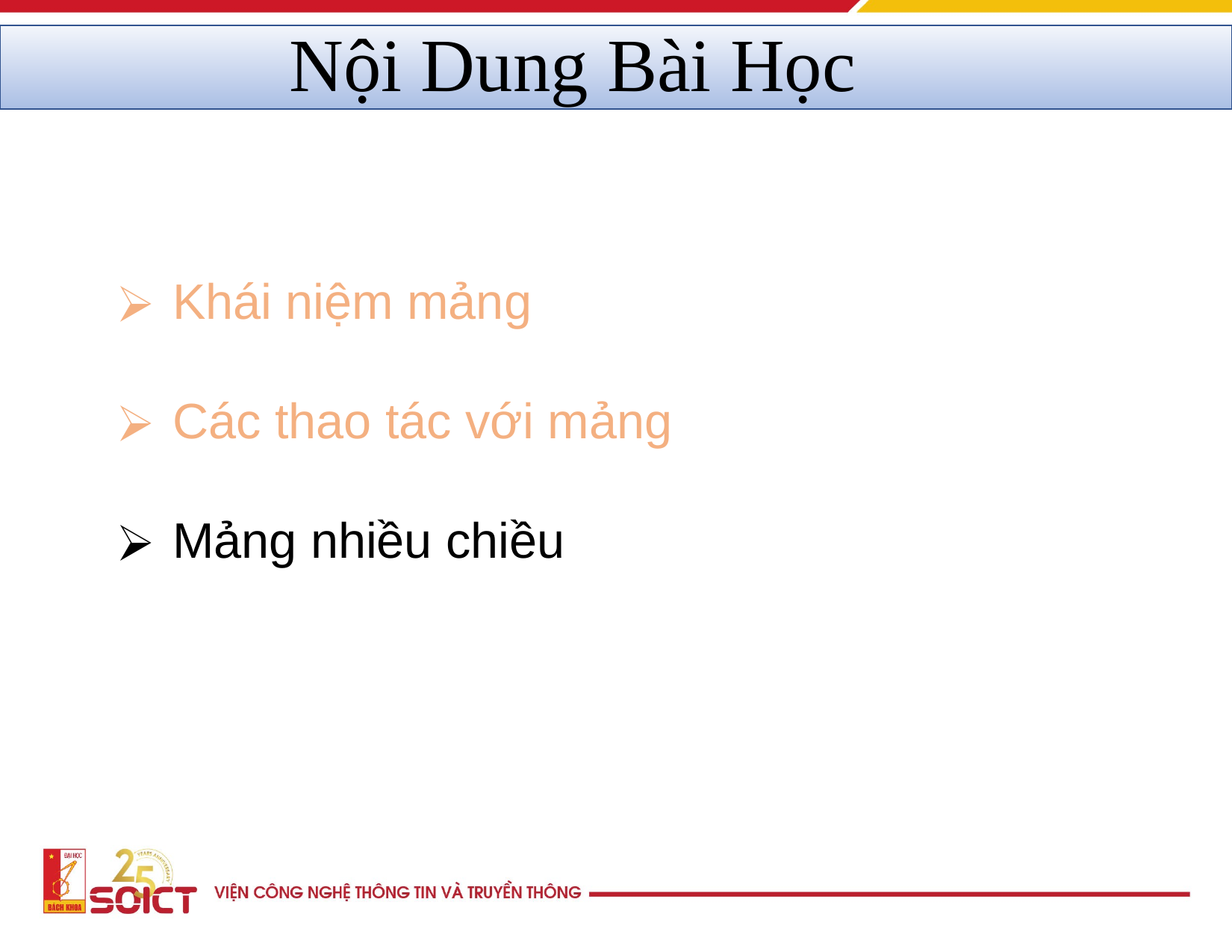

Nội Dung Bài Học
Khái niệm mảng

Các thao tác với mảng

Mảng nhiều chiều